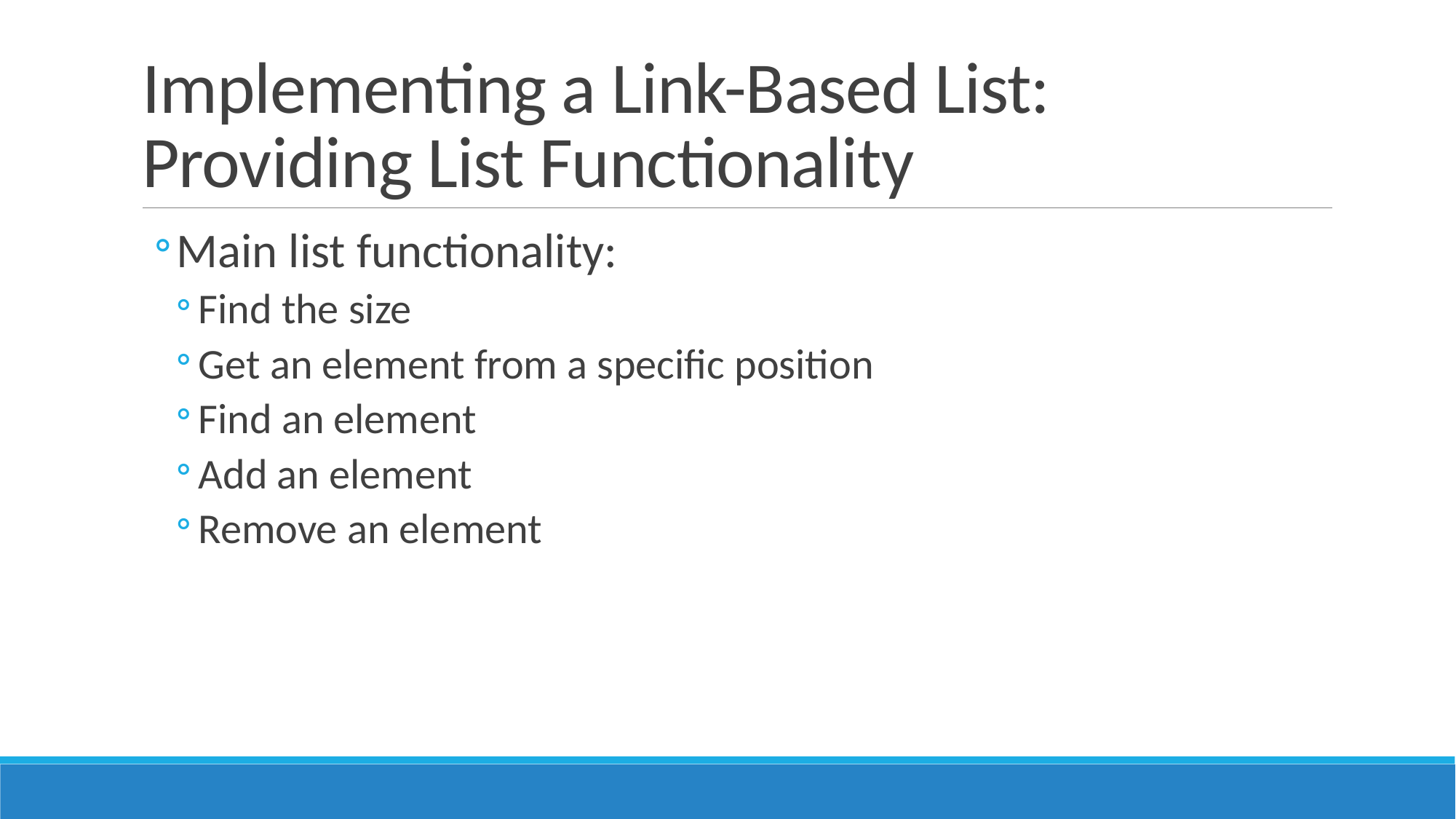

# Implementing a Link-Based List: Providing List Functionality
Main list functionality:
Find the size
Get an element from a specific position
Find an element
Add an element
Remove an element